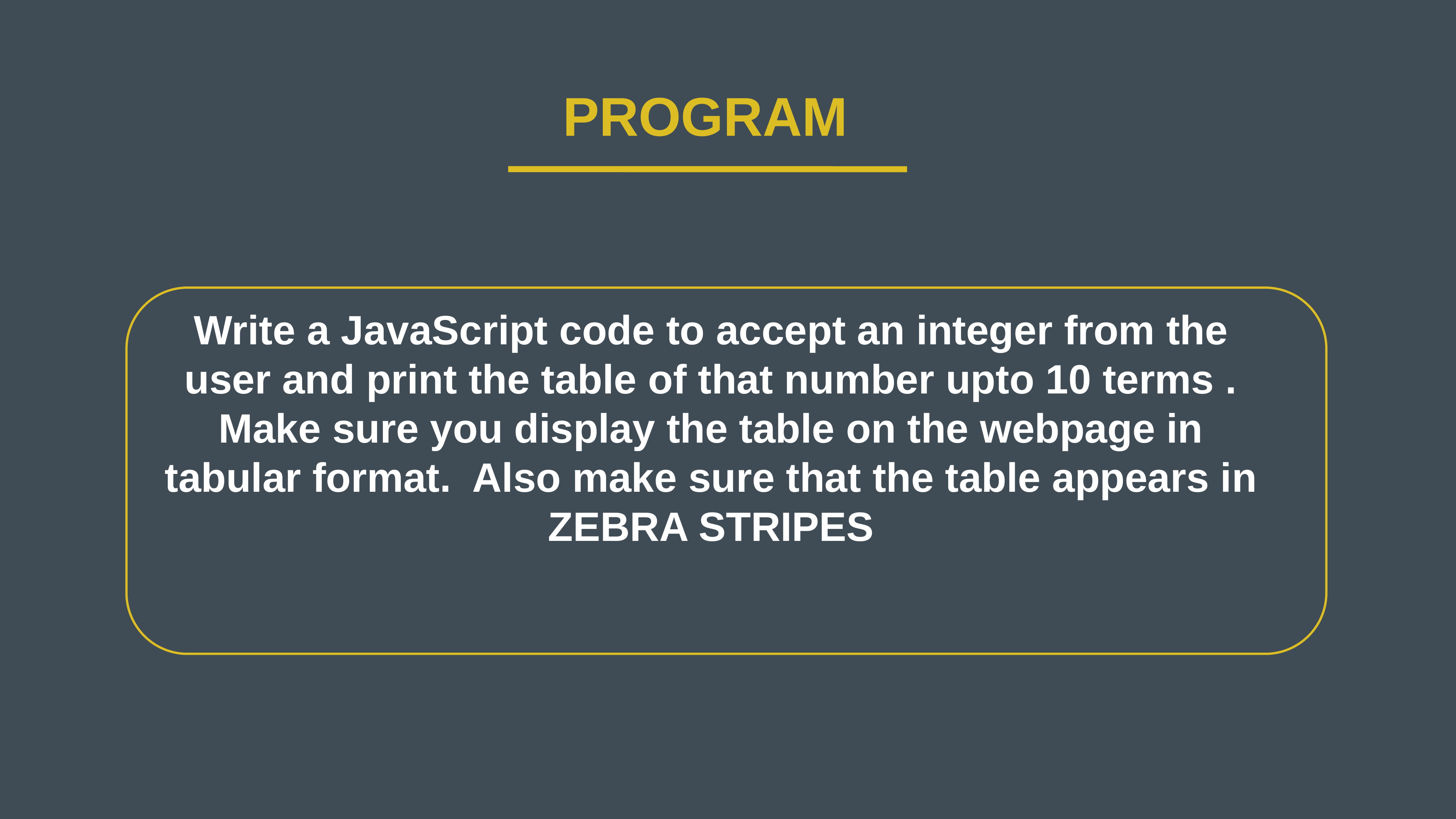

PROGRAM

Write a JavaScript code to accept an integer from the user and print the table of that number upto 10 terms . Make sure you display the table on the webpage in tabular format.  Also make sure that the table appears in ZEBRA STRIPES